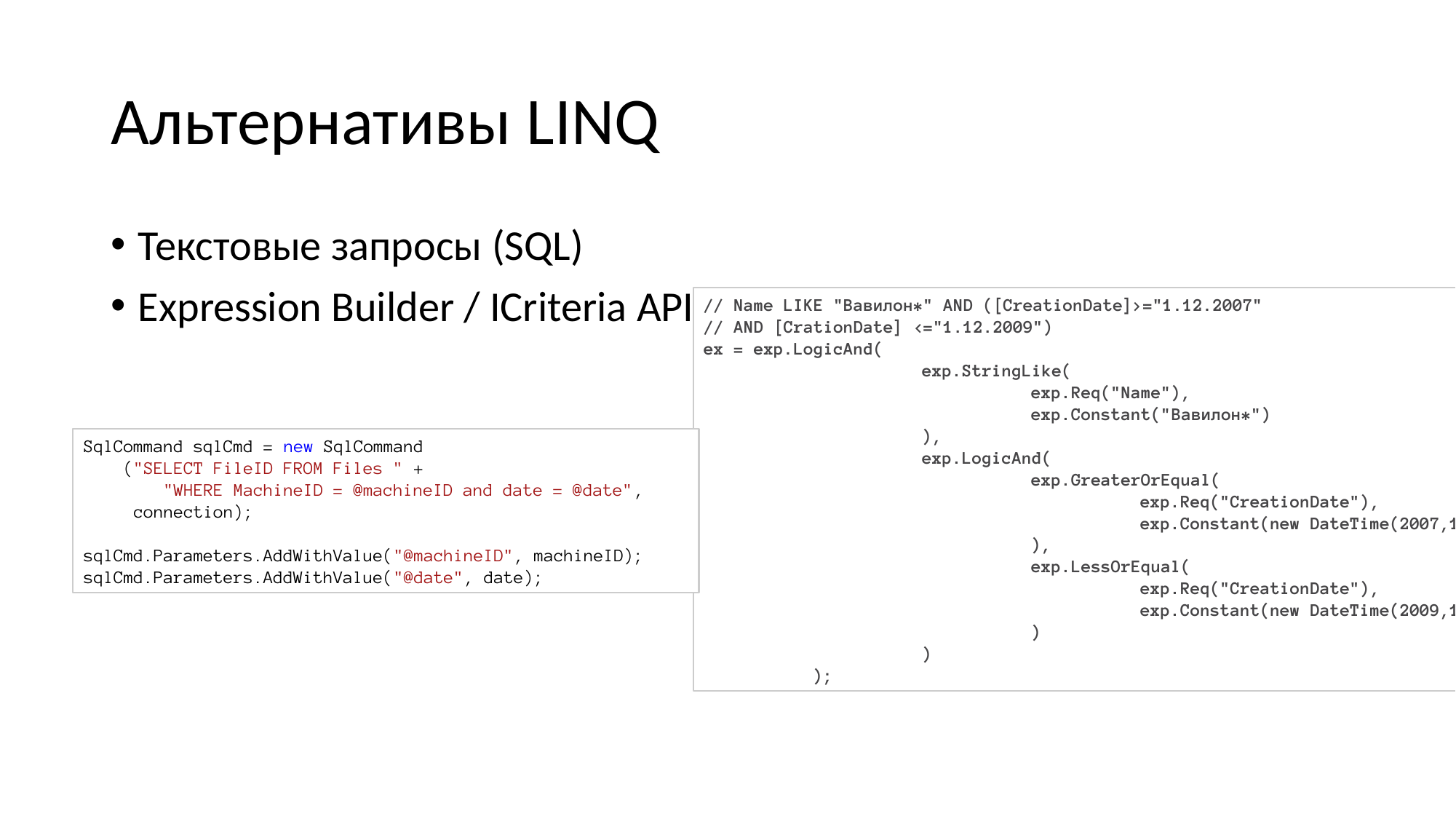

# Альтернативы LINQ
Текстовые запросы (SQL)
Expression Builder / ICriteria API

// Name LIKE "Вавилон*" AND ([CreationDate]>="1.12.2007"
// AND [CrationDate] <="1.12.2009")
ex = exp.LogicAnd(
		exp.StringLike(
			exp.Req("Name"),
			exp.Constant("Вавилон*")
		),
		exp.LogicAnd(
			exp.GreaterOrEqual(
				exp.Req("CreationDate"),
				exp.Constant(new DateTime(2007,12,1))
			),
			exp.LessOrEqual(
				exp.Req("CreationDate"),
				exp.Constant(new DateTime(2009,12,1))
			)
		)
	);
SqlCommand sqlCmd = new SqlCommand
    ("SELECT FileID FROM Files " +
        "WHERE MachineID = @machineID and date = @date",
     connection);
sqlCmd.Parameters.AddWithValue("@machineID", machineID);
sqlCmd.Parameters.AddWithValue("@date", date);